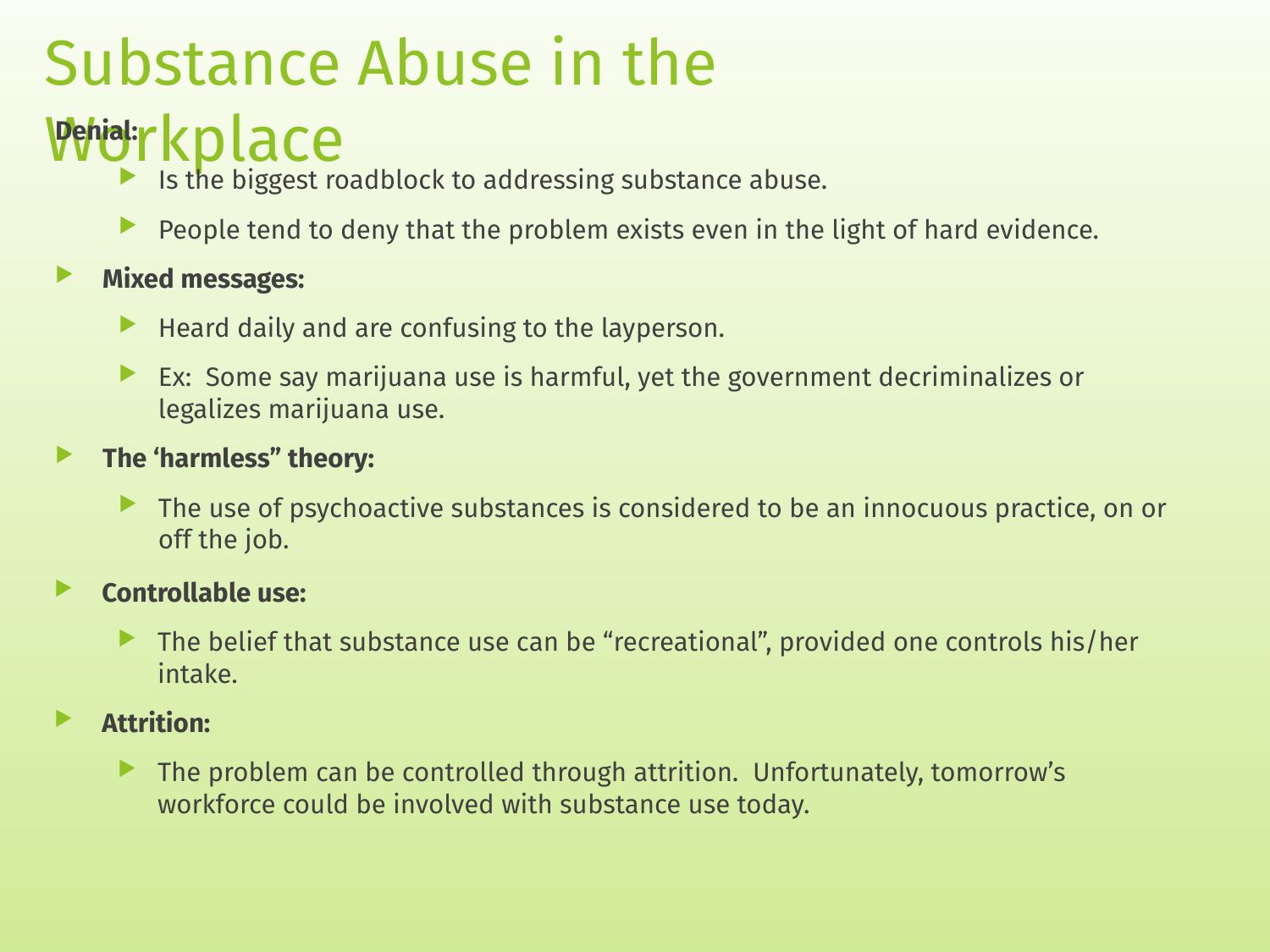

# Substance Abuse in the Workplace
Denial:
Is the biggest roadblock to addressing substance abuse.
People tend to deny that the problem exists even in the light of hard evidence.
Mixed messages:
Heard daily and are confusing to the layperson.
Ex:  Some say marijuana use is harmful, yet the government decriminalizes or legalizes marijuana use.
The ‘harmless” theory:
The use of psychoactive substances is considered to be an innocuous practice, on or off the job.

Controllable use:
The belief that substance use can be “recreational”, provided one controls his/her intake.
Attrition:
The problem can be controlled through attrition.  Unfortunately, tomorrow’s workforce could be involved with substance use today.
9